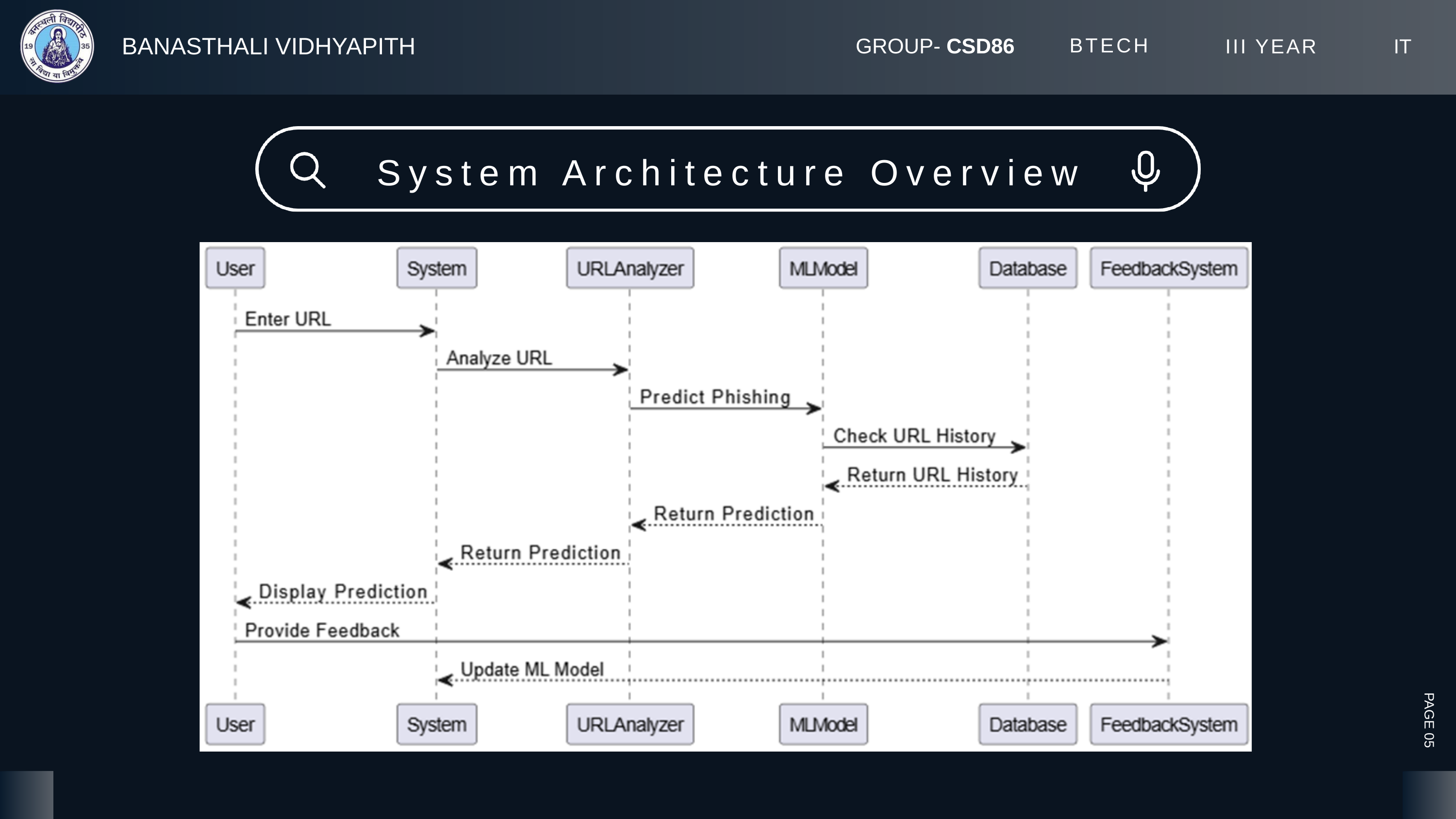

BTECH
BANASTHALI VIDHYAPITH
GROUP- CSD86
III YEAR
IT

System Architecture Overview

PAGE 05